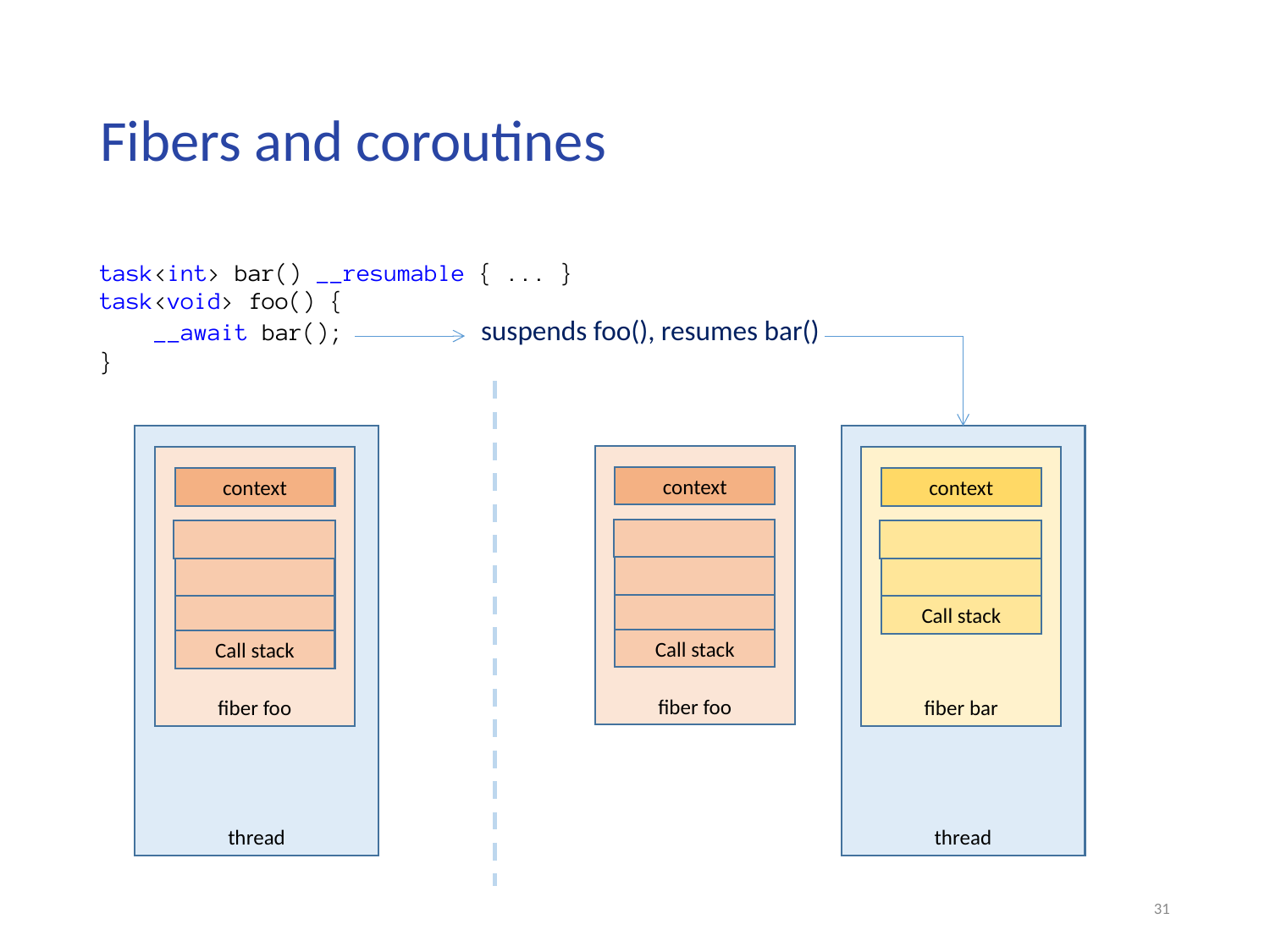

# Fibers and coroutines
task<int> bar() __resumable { ... }
task<void> foo() {
    __await bar();	 	suspends foo(), resumes bar()
}

thread
thread
fiber foo
fiber foo
fiber bar
context
context
context

Call stack
Call stack
Call stack
31